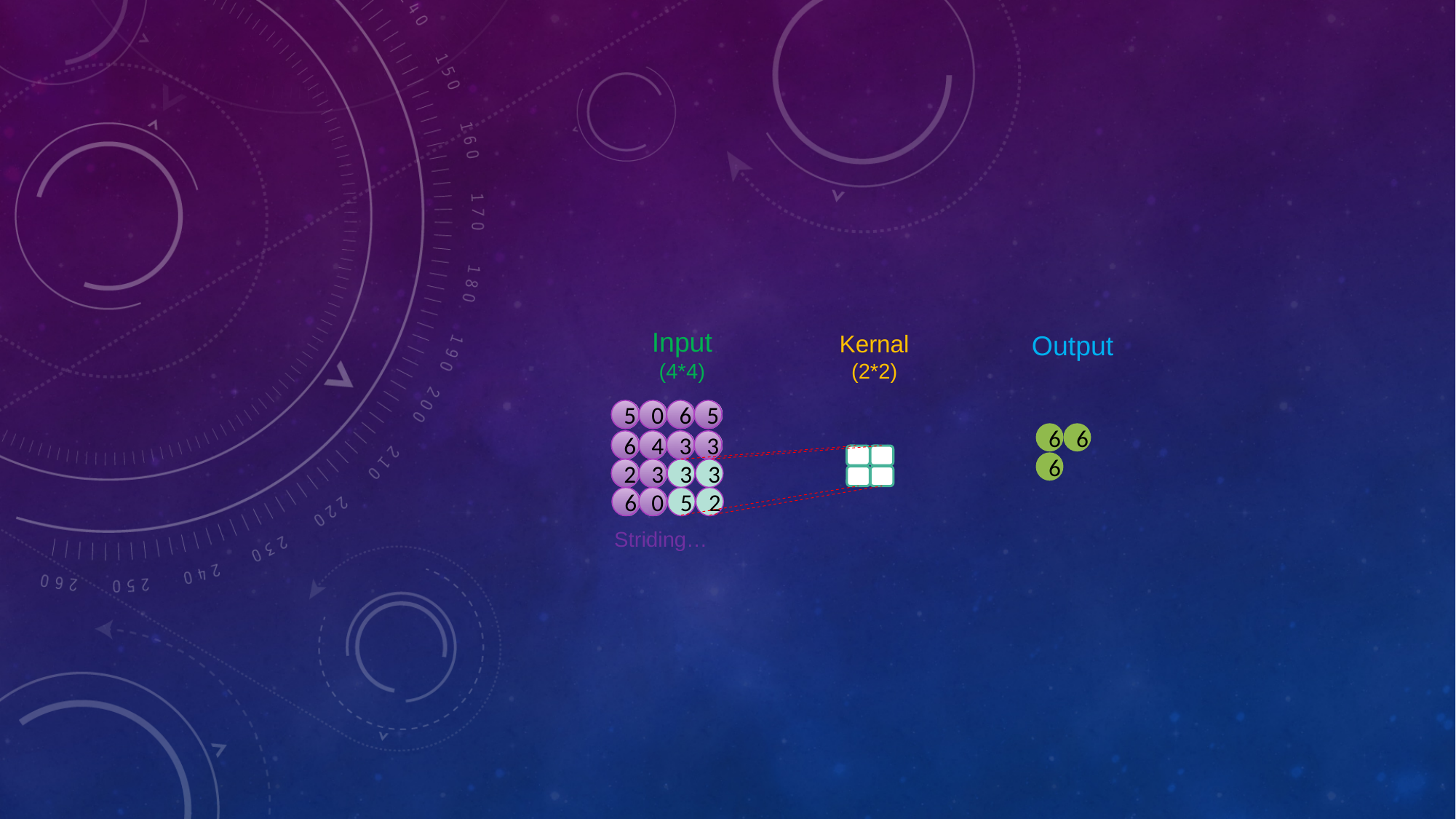

Input
(4*4)
Kernal (2*2)
Output
5
0
6
5
6
6
6
4
3
3

6
2
3
3
3

6
0
5
2
Striding…